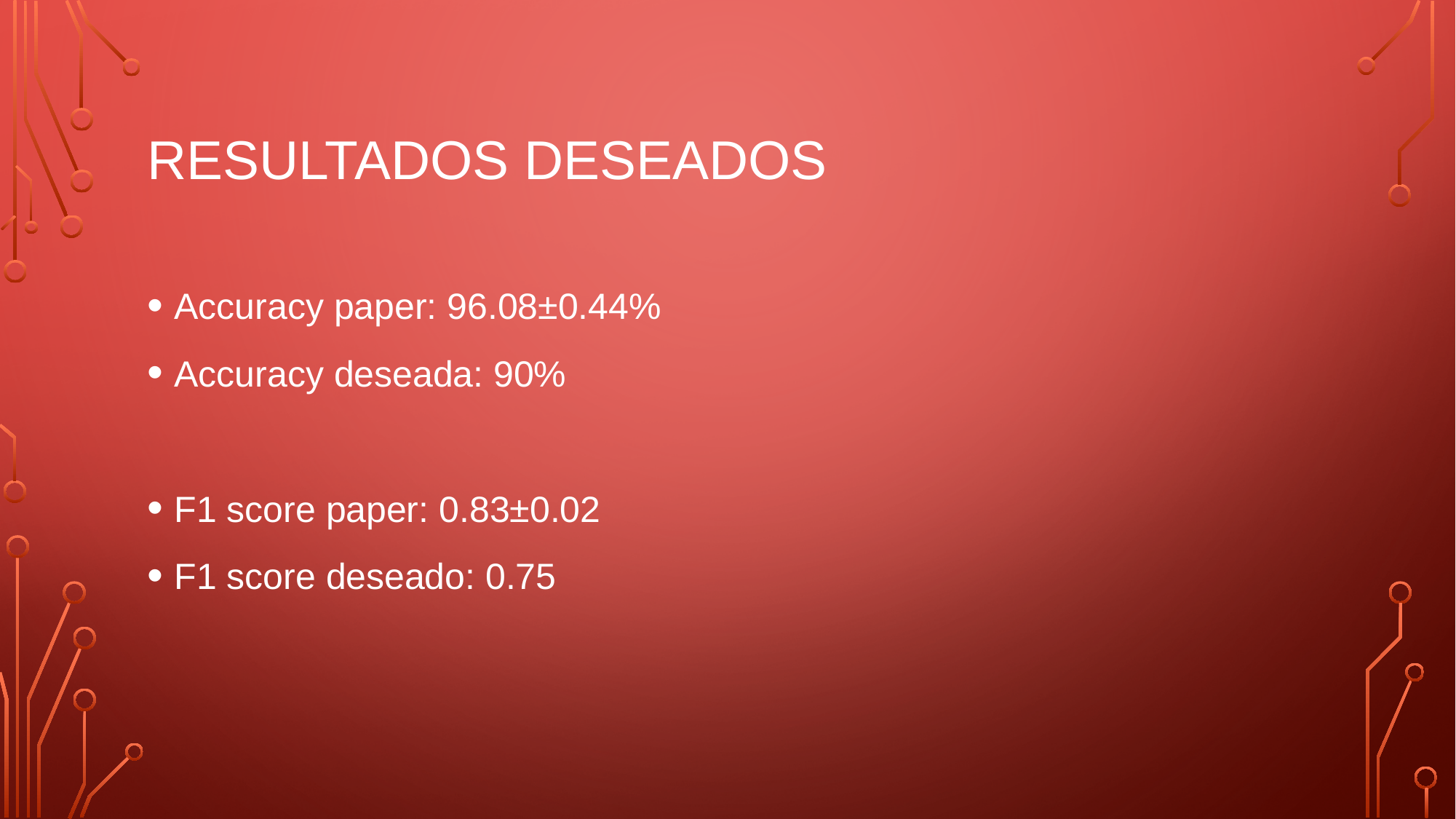

# Resultados deseados
Accuracy paper: 96.08±0.44%
Accuracy deseada: 90%

F1 score paper: 0.83±0.02
F1 score deseado: 0.75